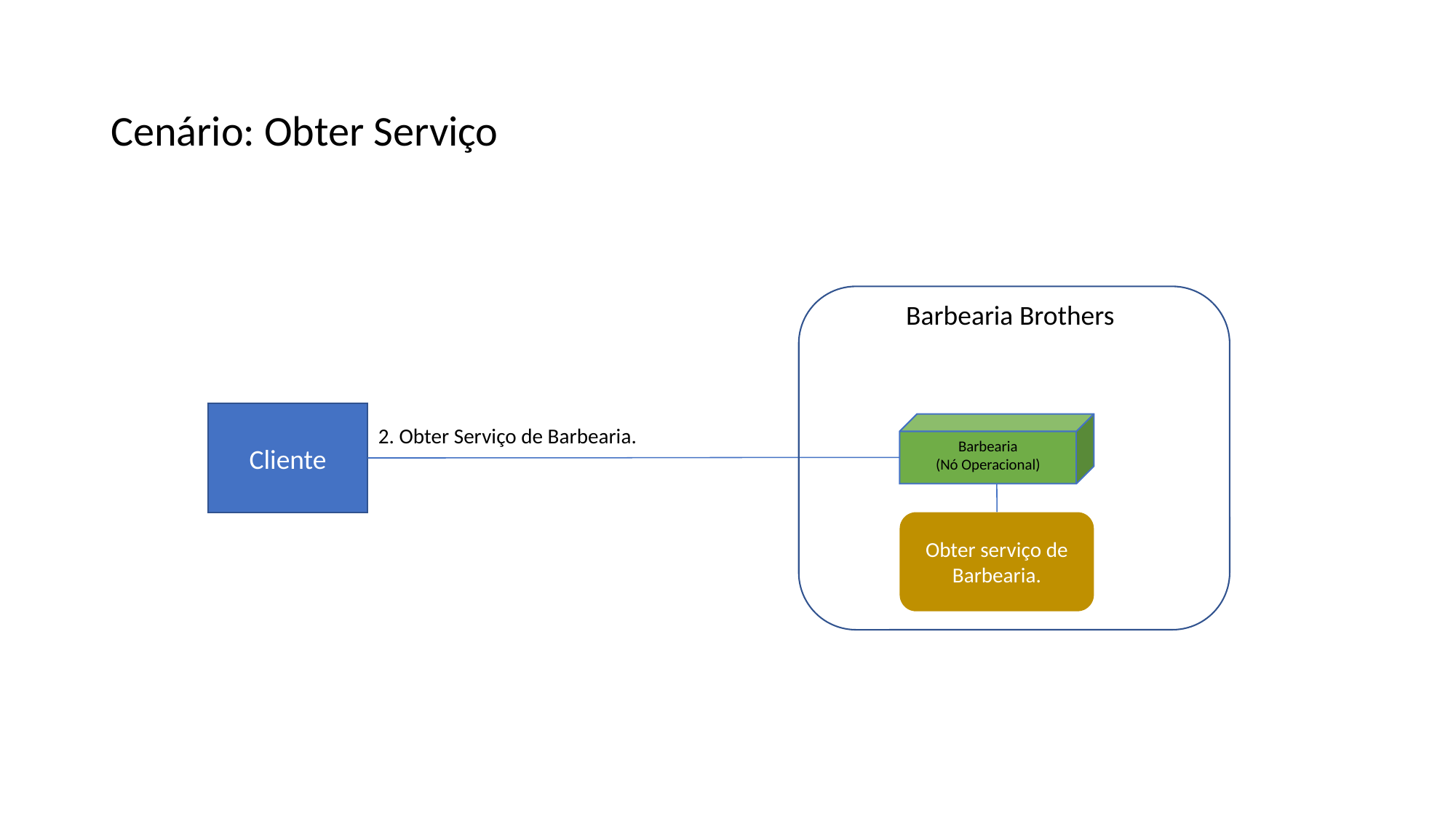

Cenário: Obter Serviço

Barbearia Brothers
Cliente
Barbearia
(Nó Operacional)

2. Obter Serviço de Barbearia.

Obter serviço de Barbearia.